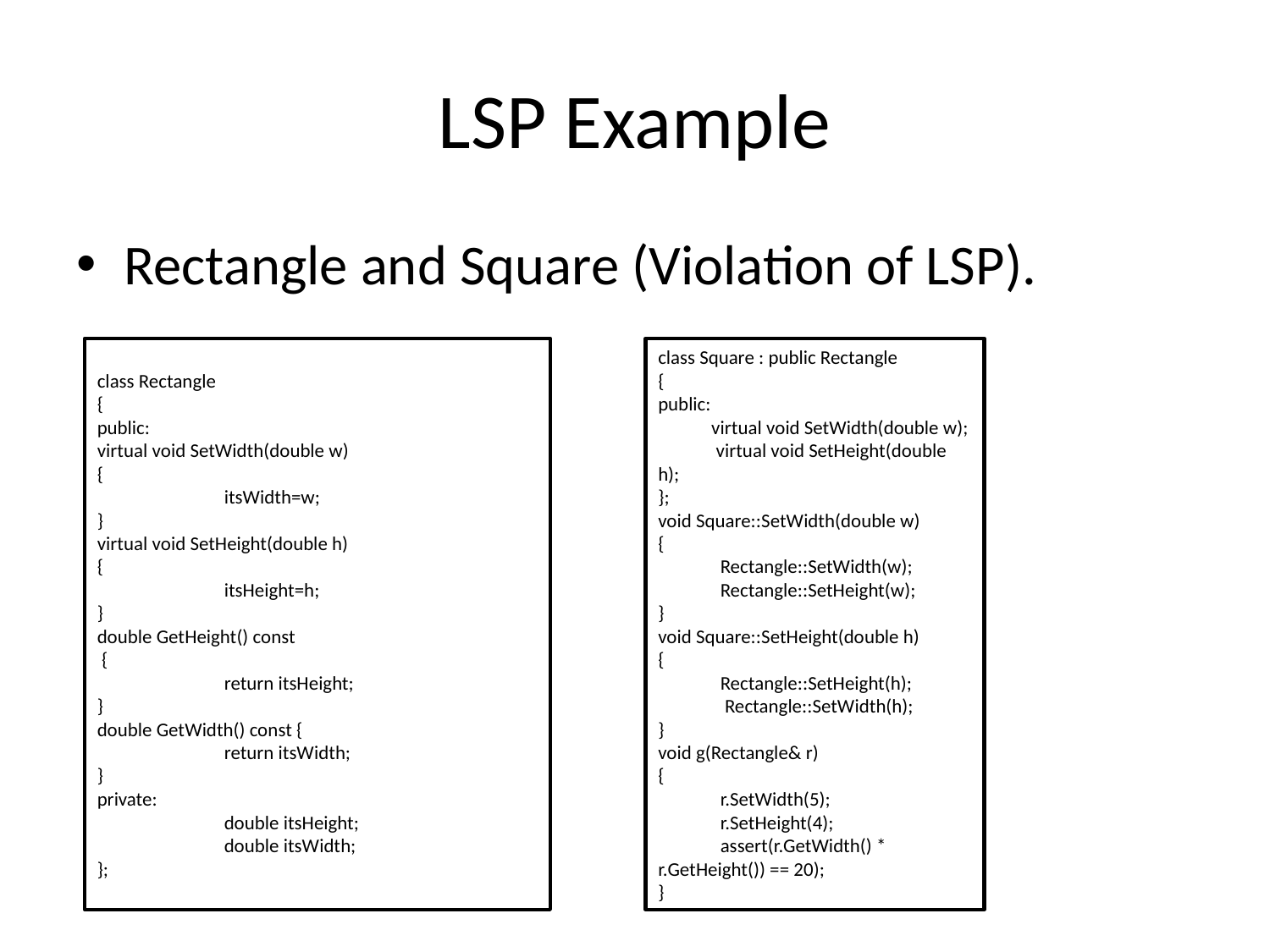

# LSP Example
Rectangle and Square (Violation of LSP).

class Rectangle
{
public:
virtual void SetWidth(double w)
{
	itsWidth=w;
}
virtual void SetHeight(double h)
{
	itsHeight=h;
}
double GetHeight() const
 {
	return itsHeight;
}
double GetWidth() const {
	return itsWidth;
}
private:
	double itsHeight;
	double itsWidth;
};
class Square : public Rectangle
{
public:
            virtual void SetWidth(double w);
             virtual void SetHeight(double h);
};
void Square::SetWidth(double w)
{
              Rectangle::SetWidth(w);
              Rectangle::SetHeight(w);
}
void Square::SetHeight(double h)
{
              Rectangle::SetHeight(h);
               Rectangle::SetWidth(h);
}
void g(Rectangle& r)
{
              r.SetWidth(5);
              r.SetHeight(4);
              assert(r.GetWidth() * r.GetHeight()) == 20);
}